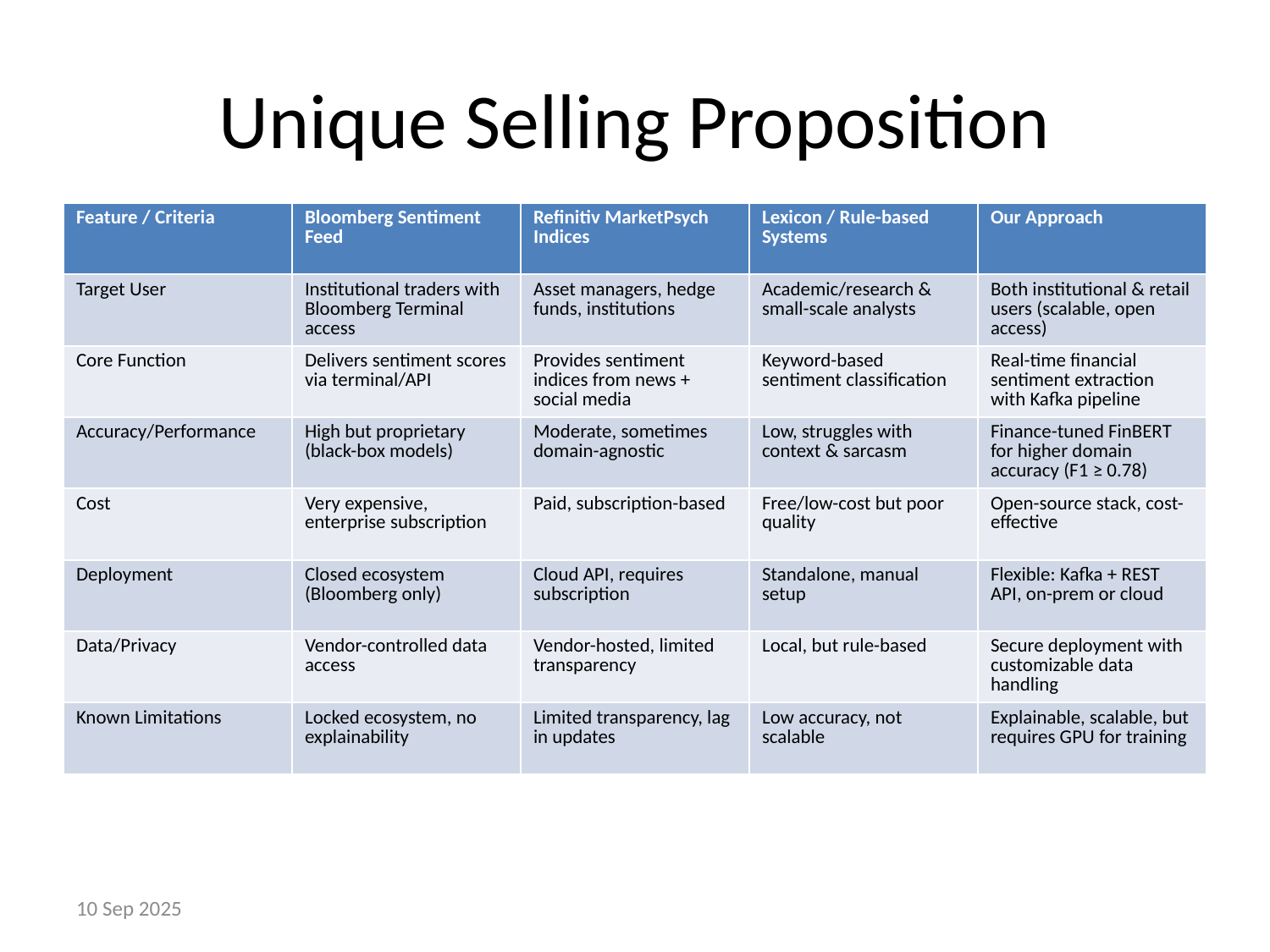

# Unique Selling Proposition
| Feature / Criteria | Bloomberg Sentiment Feed | Refinitiv MarketPsych Indices | Lexicon / Rule-based Systems | Our Approach |
| --- | --- | --- | --- | --- |
| Target User | Institutional traders with Bloomberg Terminal access | Asset managers, hedge funds, institutions | Academic/research & small-scale analysts | Both institutional & retail users (scalable, open access) |
| Core Function | Delivers sentiment scores via terminal/API | Provides sentiment indices from news + social media | Keyword-based sentiment classification | Real-time financial sentiment extraction with Kafka pipeline |
| Accuracy/Performance | High but proprietary (black-box models) | Moderate, sometimes domain-agnostic | Low, struggles with context & sarcasm | Finance-tuned FinBERT for higher domain accuracy (F1 ≥ 0.78) |
| Cost | Very expensive, enterprise subscription | Paid, subscription-based | Free/low-cost but poor quality | Open-source stack, cost-effective |
| Deployment | Closed ecosystem (Bloomberg only) | Cloud API, requires subscription | Standalone, manual setup | Flexible: Kafka + REST API, on-prem or cloud |
| Data/Privacy | Vendor-controlled data access | Vendor-hosted, limited transparency | Local, but rule-based | Secure deployment with customizable data handling |
| Known Limitations | Locked ecosystem, no explainability | Limited transparency, lag in updates | Low accuracy, not scalable | Explainable, scalable, but requires GPU for training |
10 Sep 2025